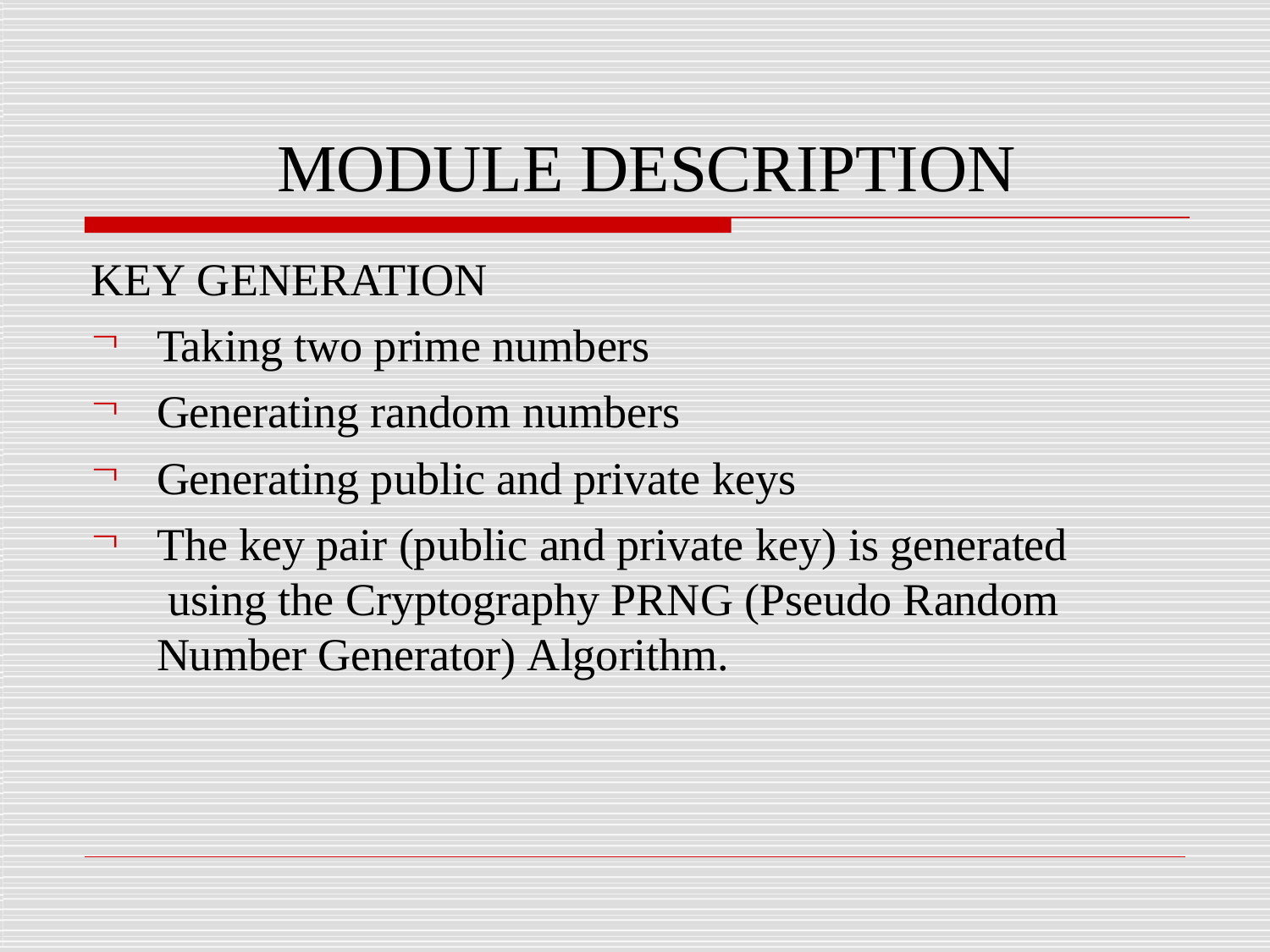

# MODULE DESCRIPTION
KEY GENERATION
Taking two prime numbers
Generating random numbers
Generating public and private keys
The key pair (public and private key) is generated  using the Cryptography PRNG (Pseudo Random  Number Generator) Algorithm.